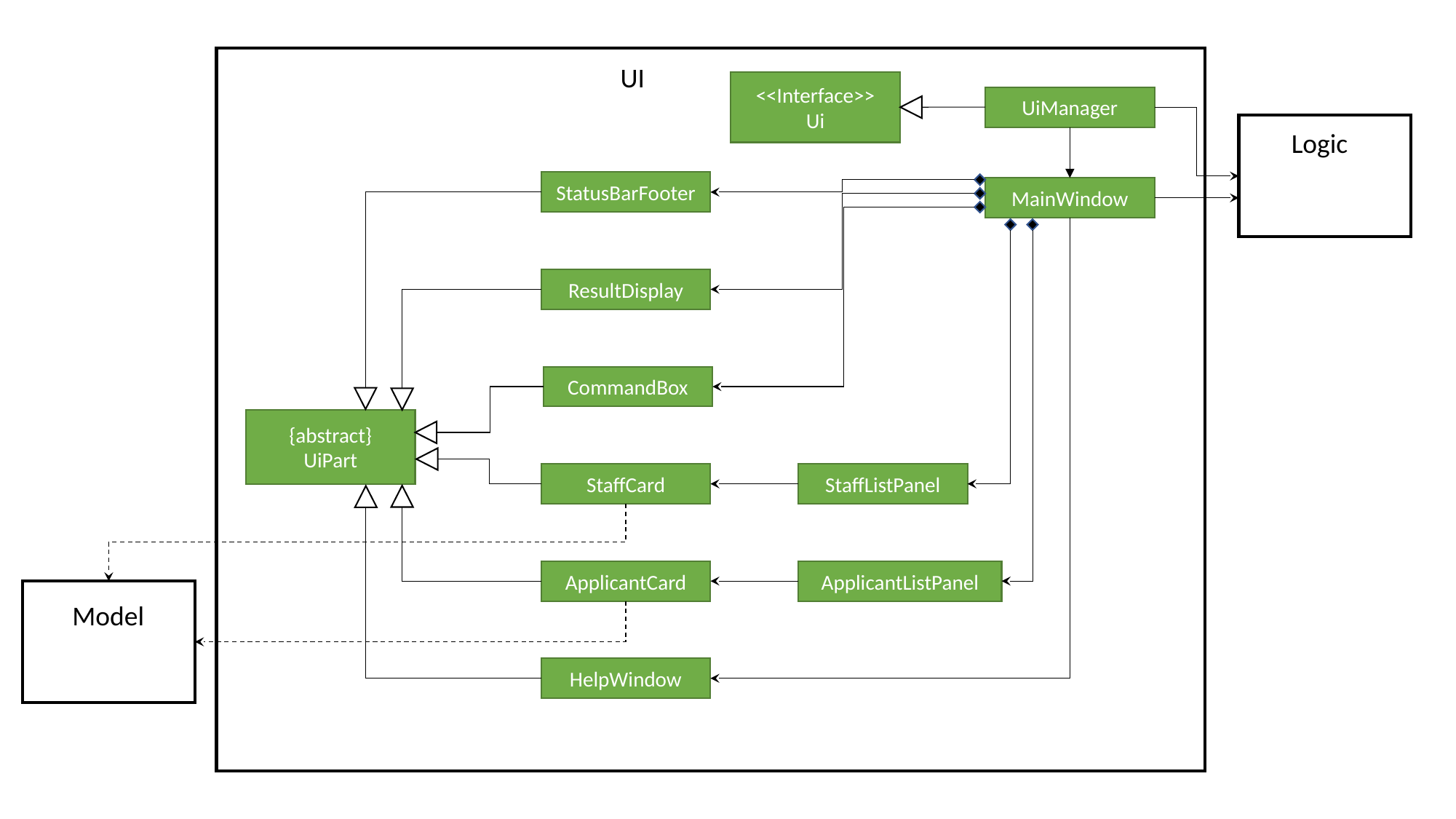

UI
<<Interface>>
Ui
UiManager

Logic
StatusBarFooter

MainWindow

ResultDisplay
CommandBox

{abstract}
UiPart

StaffCard
StaffListPanel

ApplicantCard
ApplicantListPanel

Model
HelpWindow